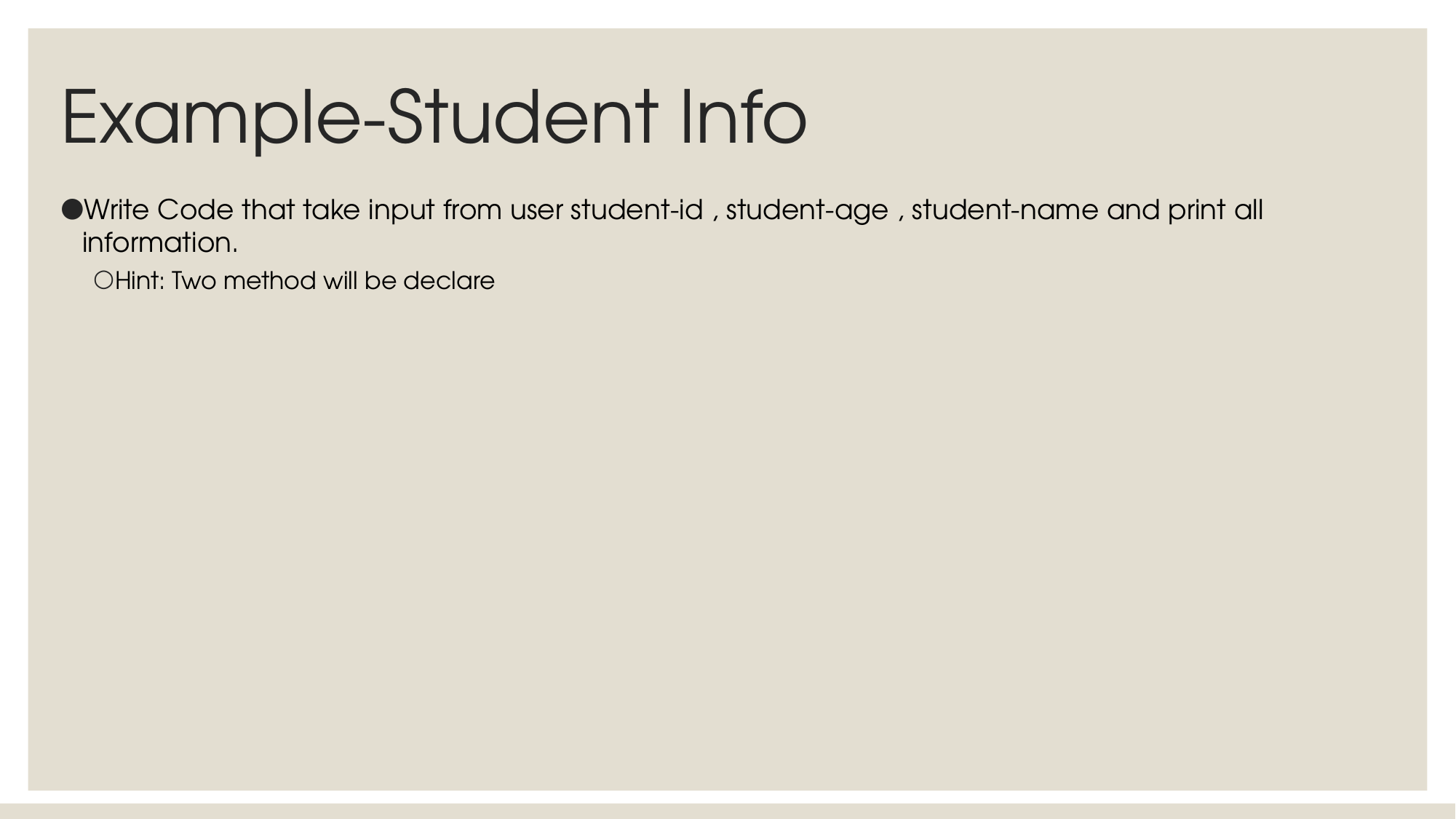

# Example-Student Info
Write Code that take input from user student-id , student-age , student-name and print all information.
Hint: Two method will be declare